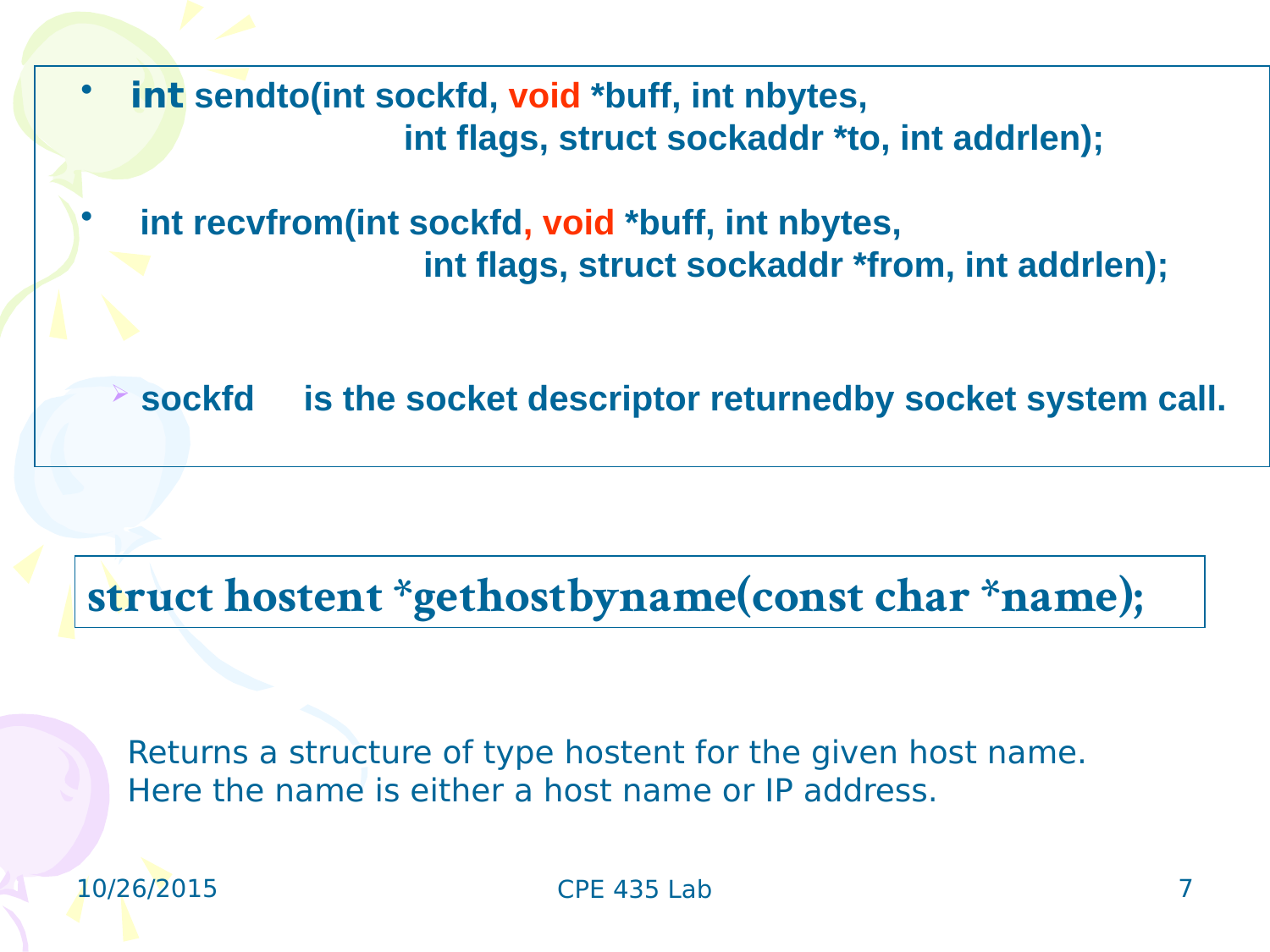

int sendto(int sockfd, void *buff, int nbytes,
		    int flags, struct sockaddr *to, int addrlen);

   int recvfrom(int sockfd, void *buff, int nbytes,
     		      int flags, struct sockaddr *from, int addrlen);

sockfd     is the socket descriptor returnedby socket system call.

struct hostent *gethostbyname(const char *name);
Returns a structure of type hostent for the given host name. Here the name is either a host name or IP address.
10/26/2015
7
CPE 435 Lab